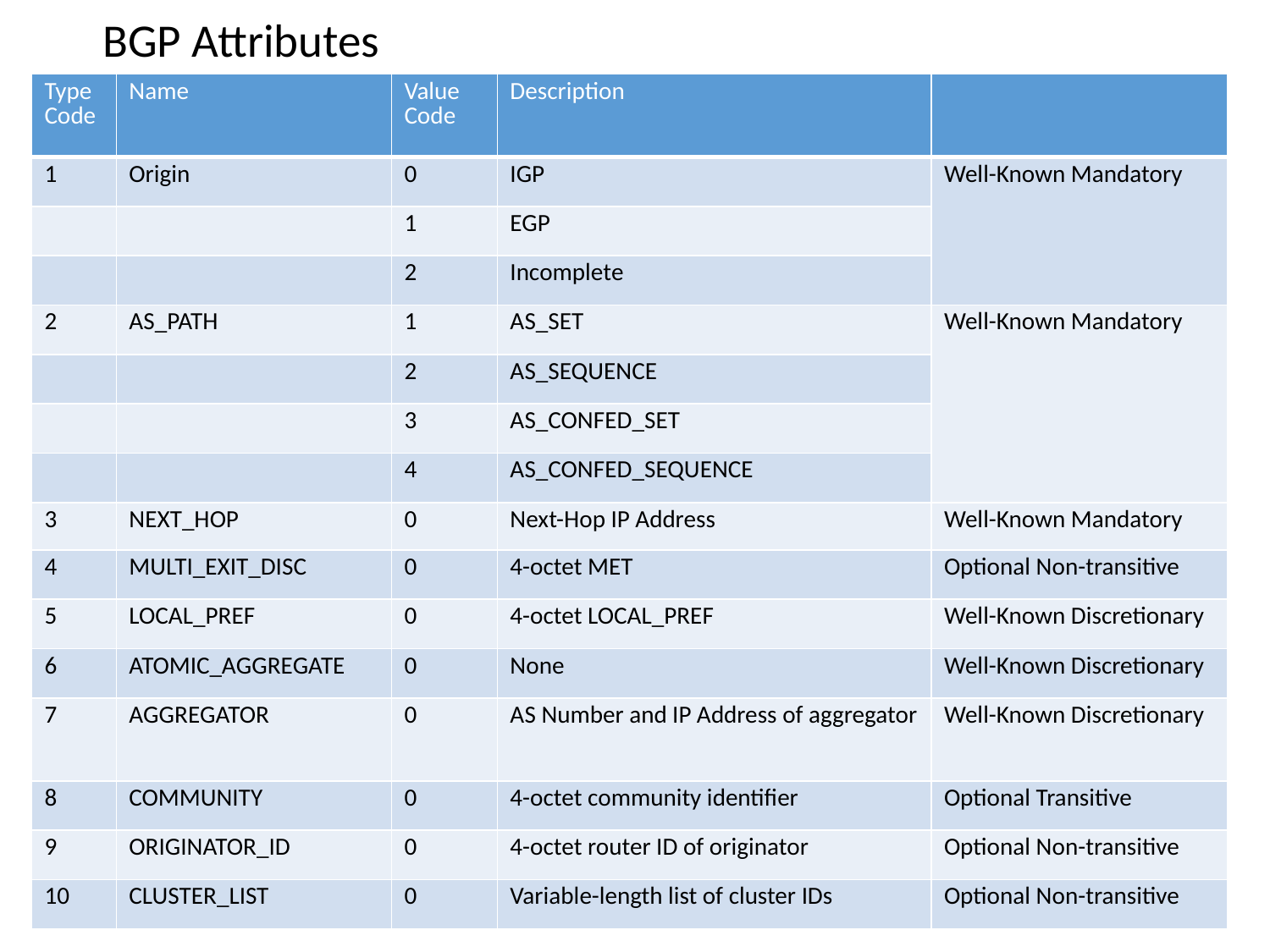

# BGP Attributes
| Type Code | Name | Value Code | Description |  |
| --- | --- | --- | --- | --- |
| 1 | Origin | 0 | IGP | Well-Known Mandatory |
|  |  | 1 | EGP |  |
|  |  | 2 | Incomplete |  |
| 2 | AS\_PATH | 1 | AS\_SET | Well-Known Mandatory |
|  |  | 2 | AS\_SEQUENCE |  |
|  |  | 3 | AS\_CONFED\_SET |  |
|  |  | 4 | AS\_CONFED\_SEQUENCE |  |
| 3 | NEXT\_HOP | 0 | Next-Hop IP Address | Well-Known Mandatory |
| 4 | MULTI\_EXIT\_DISC | 0 | 4-octet MET | Optional Non-transitive |
| 5 | LOCAL\_PREF | 0 | 4-octet LOCAL\_PREF | Well-Known Discretionary |
| 6 | ATOMIC\_AGGREGATE | 0 | None | Well-Known Discretionary |
| 7 | AGGREGATOR | 0 | AS Number and IP Address of aggregator | Well-Known Discretionary |
| 8 | COMMUNITY | 0 | 4-octet community identifier | Optional Transitive |
| 9 | ORIGINATOR\_ID | 0 | 4-octet router ID of originator | Optional Non-transitive |
| 10 | CLUSTER\_LIST | 0 | Variable-length list of cluster IDs | Optional Non-transitive |